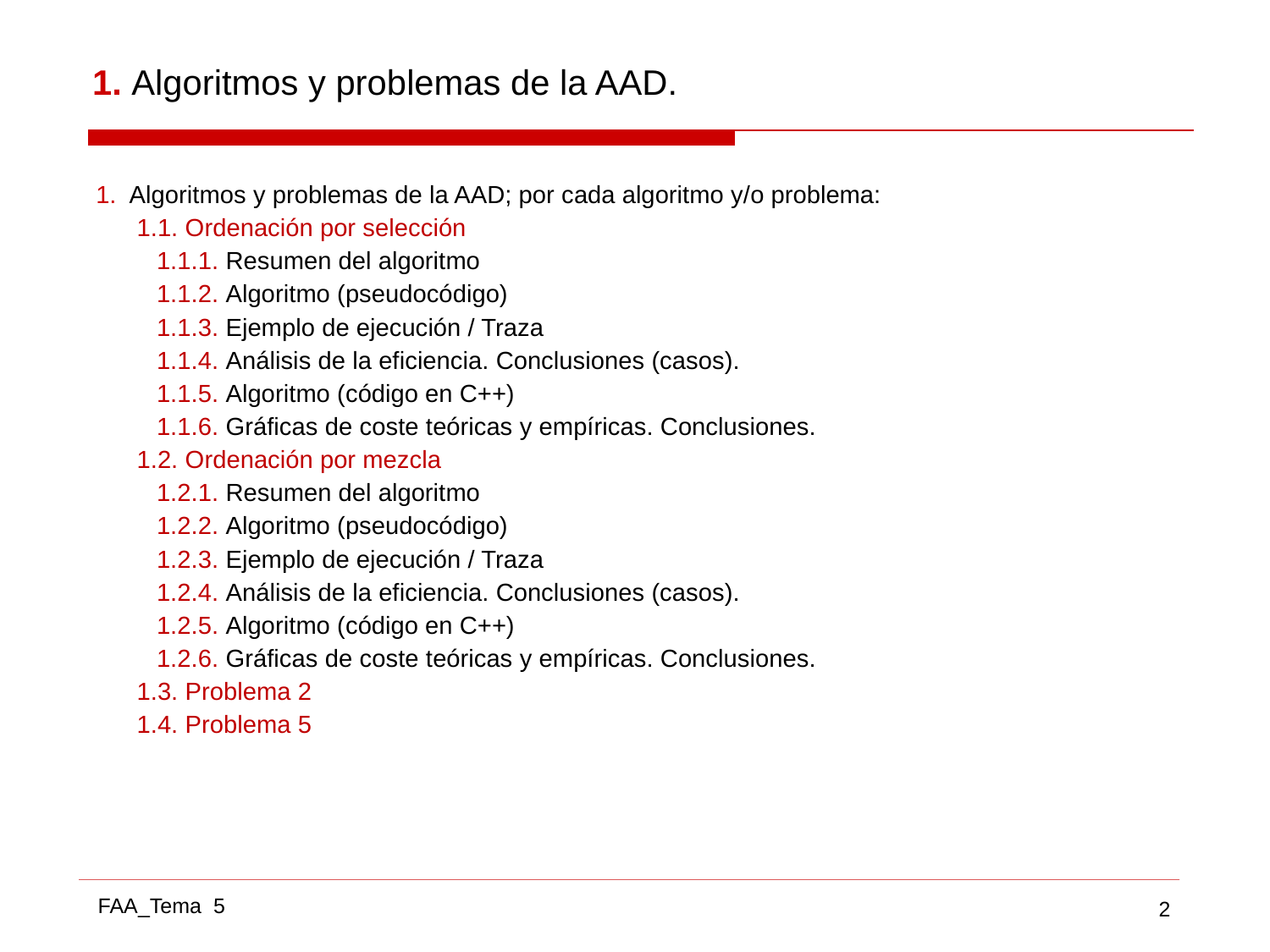

# 1. Algoritmos y problemas de la AAD.
Algoritmos y problemas de la AAD; por cada algoritmo y/o problema:
1.1. Ordenación por selección
	1.1.1. Resumen del algoritmo
	1.1.2. Algoritmo (pseudocódigo)
	1.1.3. Ejemplo de ejecución / Traza
	1.1.4. Análisis de la eficiencia. Conclusiones (casos).
	1.1.5. Algoritmo (código en C++)
	1.1.6. Gráficas de coste teóricas y empíricas. Conclusiones.
1.2. Ordenación por mezcla
	1.2.1. Resumen del algoritmo
	1.2.2. Algoritmo (pseudocódigo)
	1.2.3. Ejemplo de ejecución / Traza
	1.2.4. Análisis de la eficiencia. Conclusiones (casos).
	1.2.5. Algoritmo (código en C++)
	1.2.6. Gráficas de coste teóricas y empíricas. Conclusiones.
1.3. Problema 2
1.4. Problema 5